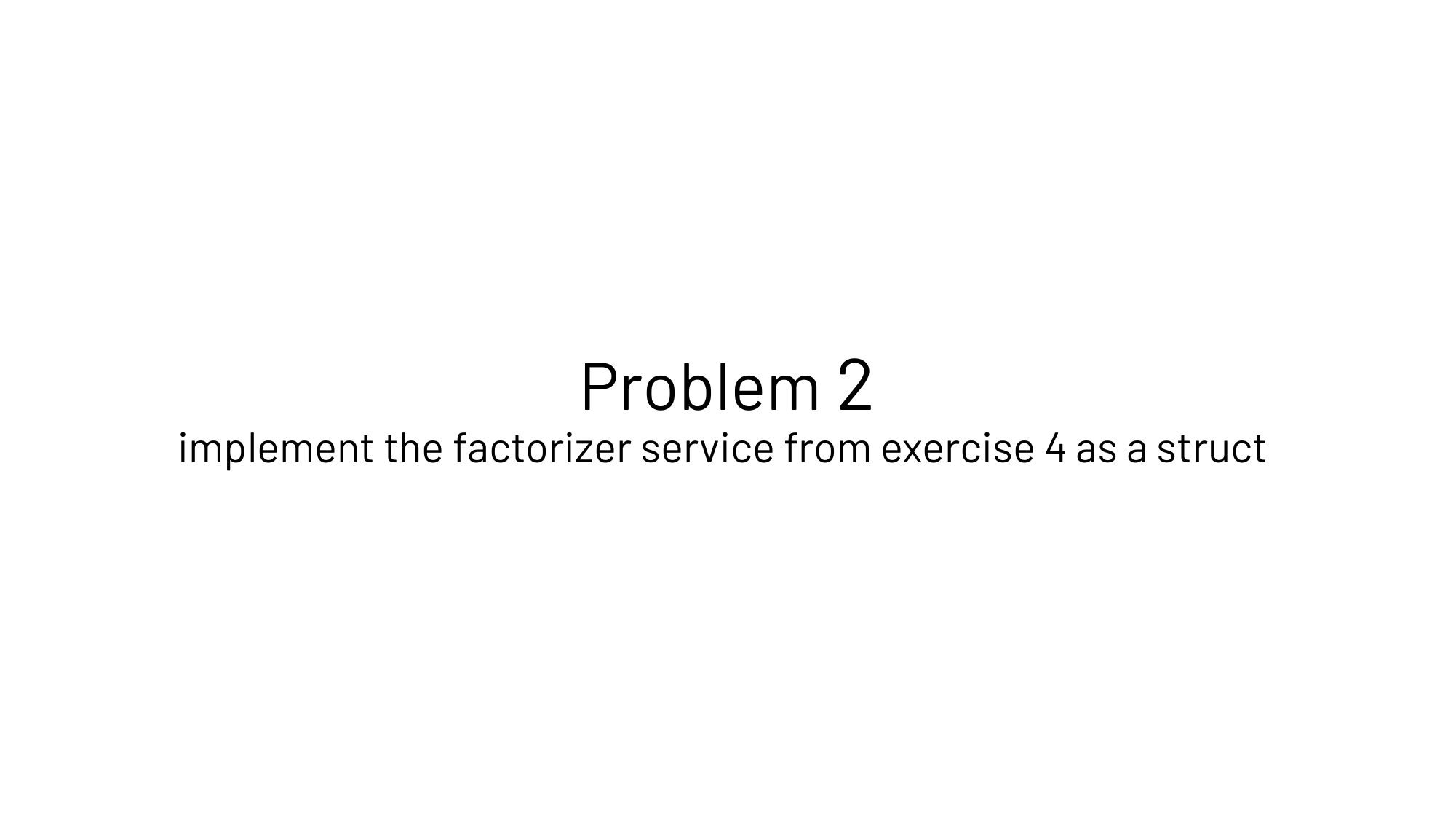

# Problem 2 implement the factorizer service from exercise 4 as a struct